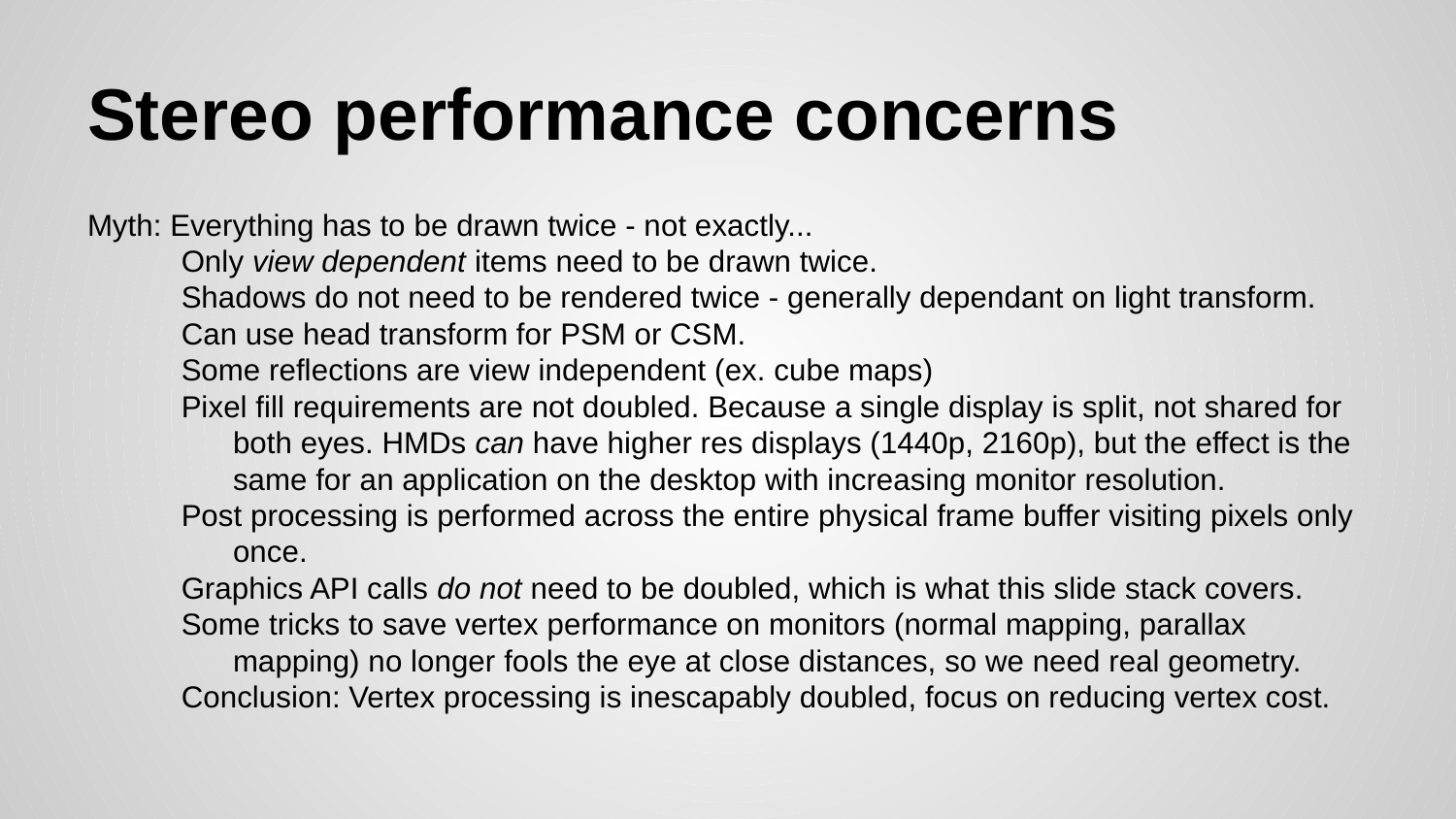

# Stereo performance concerns
Myth: Everything has to be drawn twice - not exactly...
Only view dependent items need to be drawn twice.
Shadows do not need to be rendered twice - generally dependant on light transform.
Can use head transform for PSM or CSM.
Some reflections are view independent (ex. cube maps)
Pixel fill requirements are not doubled. Because a single display is split, not shared for both eyes. HMDs can have higher res displays (1440p, 2160p), but the effect is the same for an application on the desktop with increasing monitor resolution.
Post processing is performed across the entire physical frame buffer visiting pixels only once.
Graphics API calls do not need to be doubled, which is what this slide stack covers.
Some tricks to save vertex performance on monitors (normal mapping, parallax mapping) no longer fools the eye at close distances, so we need real geometry.
Conclusion: Vertex processing is inescapably doubled, focus on reducing vertex cost.